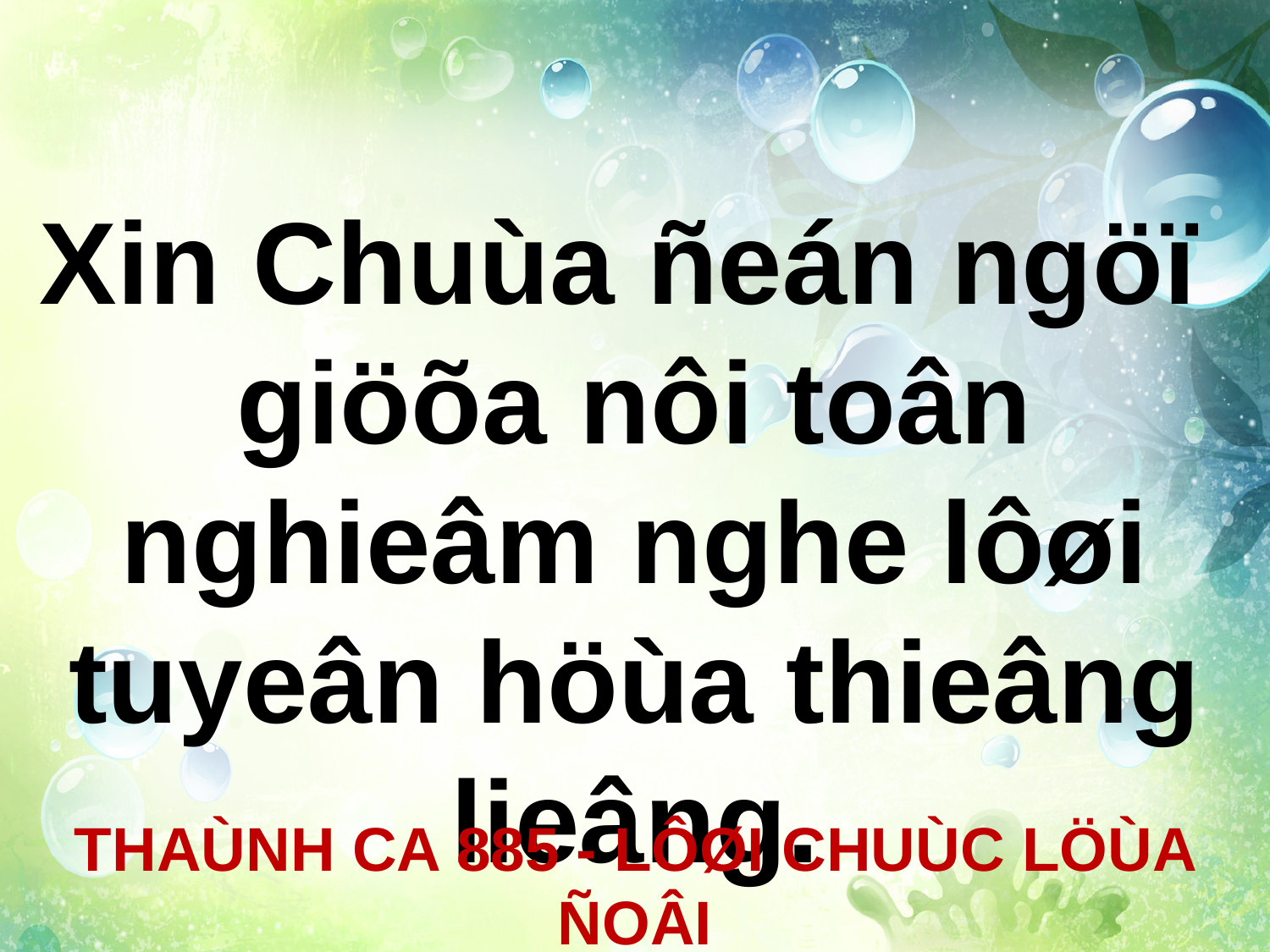

Xin Chuùa ñeán ngöï
giöõa nôi toân nghieâm nghe lôøi tuyeân höùa thieâng lieâng.
THAÙNH CA 885 - LÔØI CHUÙC LÖÙA ÑOÂI